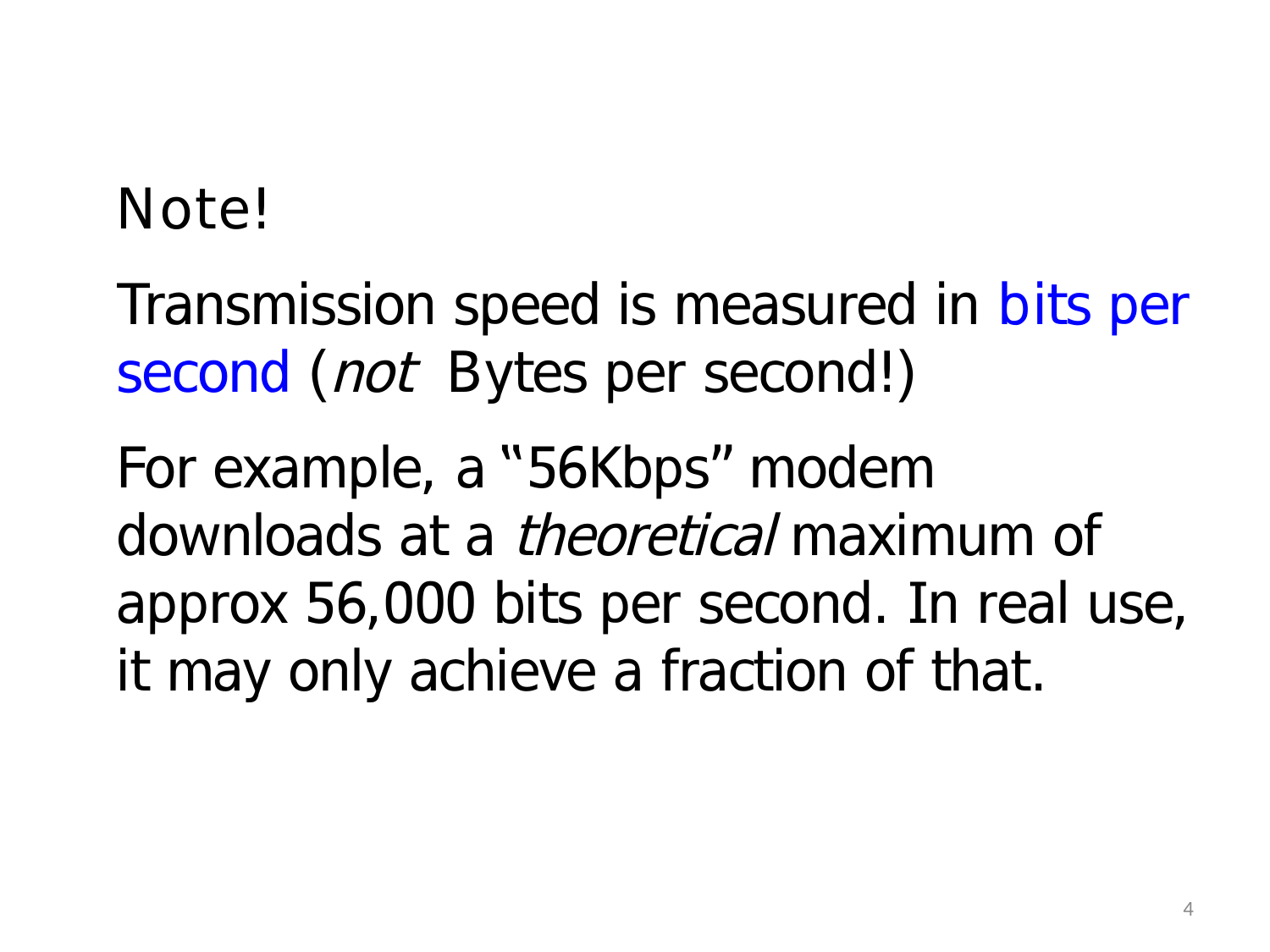

Note!
Transmission speed is measured in bits per second (not  Bytes per second!)
For example, a “56Kbps” modem downloads at a theoretical maximum of approx 56,000 bits per second. In real use, it may only achieve a fraction of that.
4